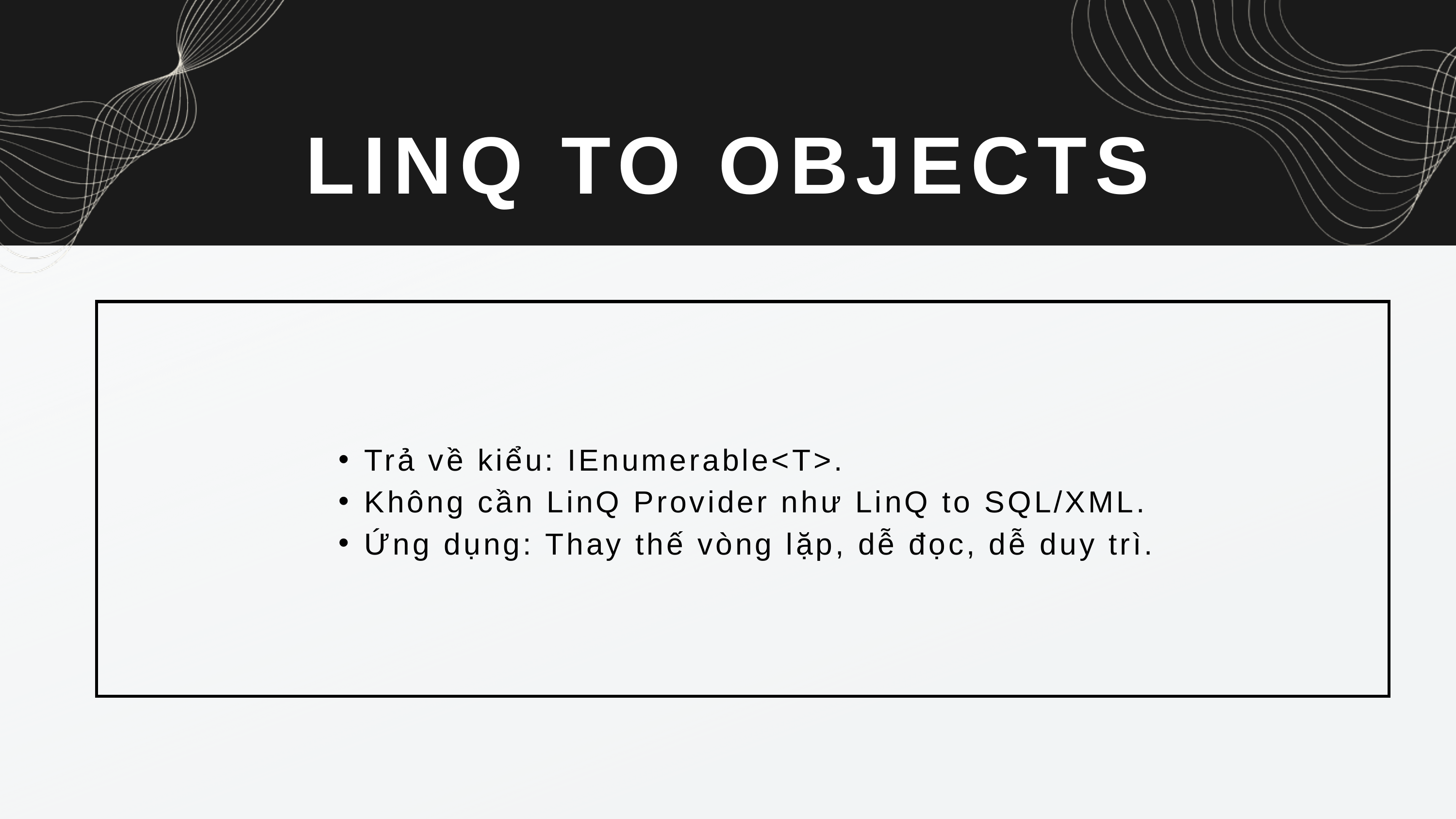

LINQ TO OBJECTS

Trả về kiểu: IEnumerable<T>.
Không cần LinQ Provider như LinQ to SQL/XML.
Ứng dụng: Thay thế vòng lặp, dễ đọc, dễ duy trì.